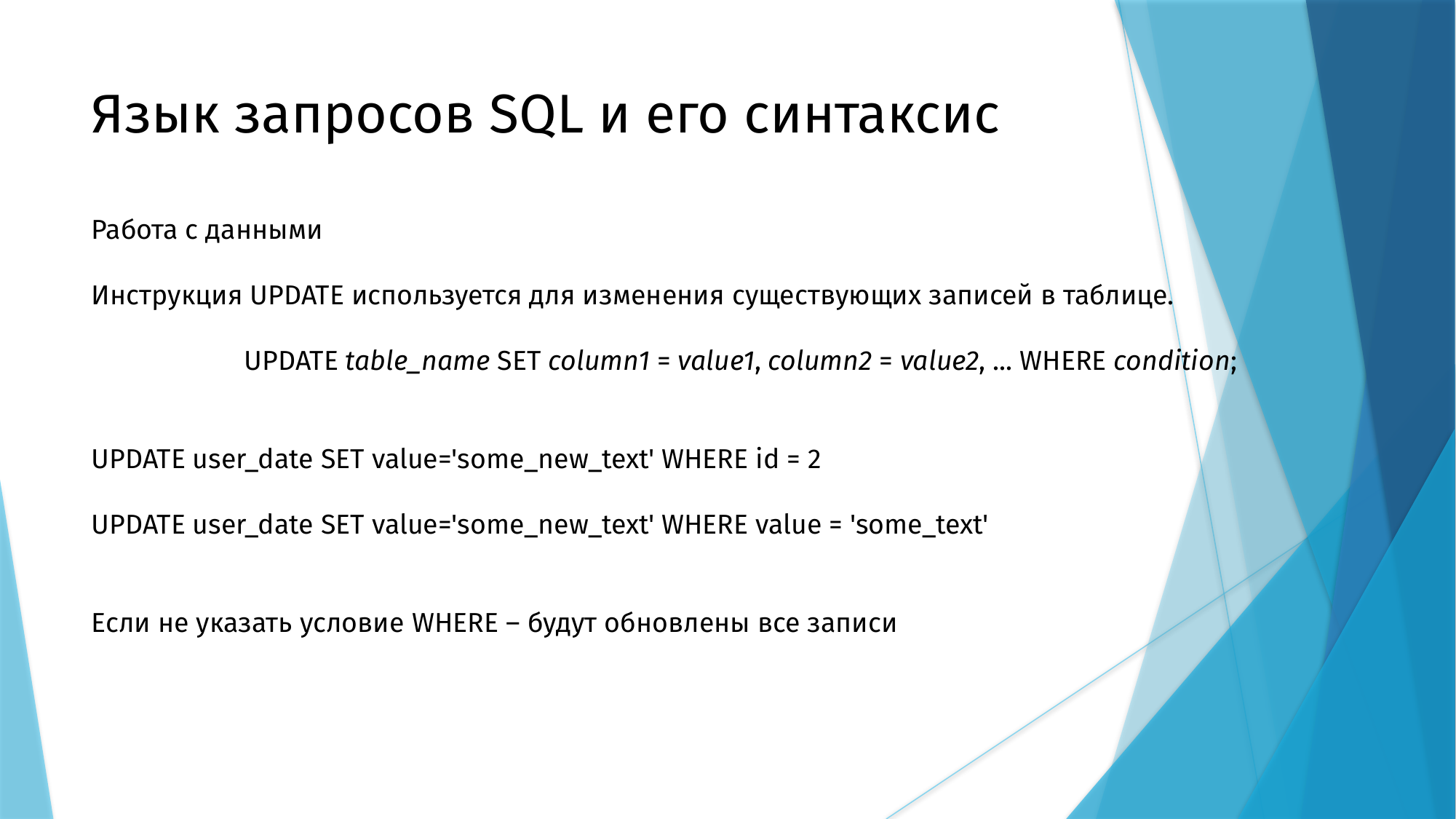

Язык запросов SQL и его синтаксис
Работа с данными

Инструкция UPDATE используется для изменения существующих записей в таблице.

UPDATE table_name SET column1 = value1, column2 = value2, ... WHERE condition;

UPDATE user_date SET value='some_new_text' WHERE id = 2

UPDATE user_date SET value='some_new_text' WHERE value = 'some_text'

Если не указать условие WHERE – будут обновлены все записи